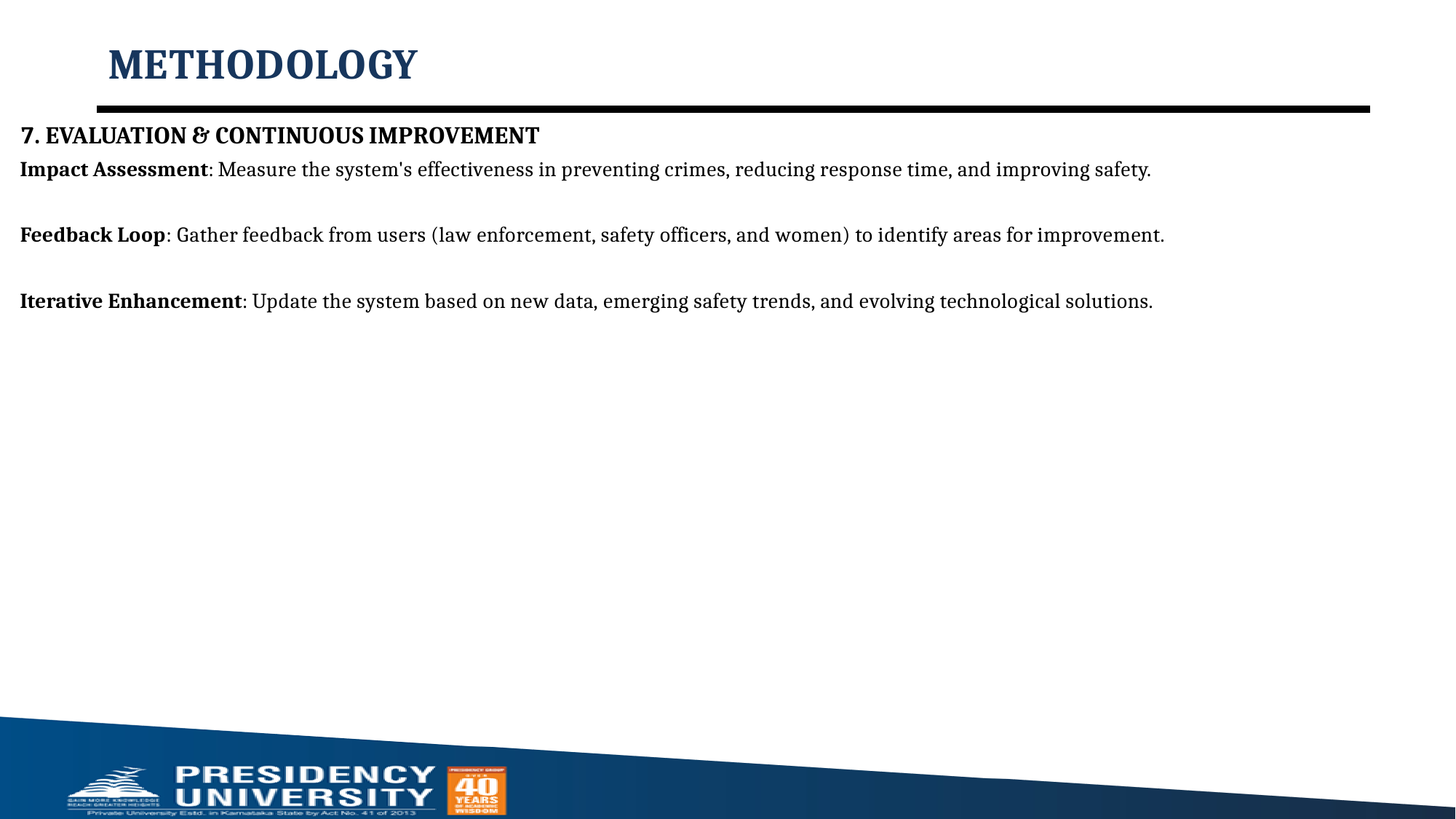

# METHODOLOGY
7. EVALUATION & CONTINUOUS IMPROVEMENT
Impact Assessment: Measure the system's effectiveness in preventing crimes, reducing response time, and improving safety.

Feedback Loop: Gather feedback from users (law enforcement, safety officers, and women) to identify areas for improvement.

Iterative Enhancement: Update the system based on new data, emerging safety trends, and evolving technological solutions.